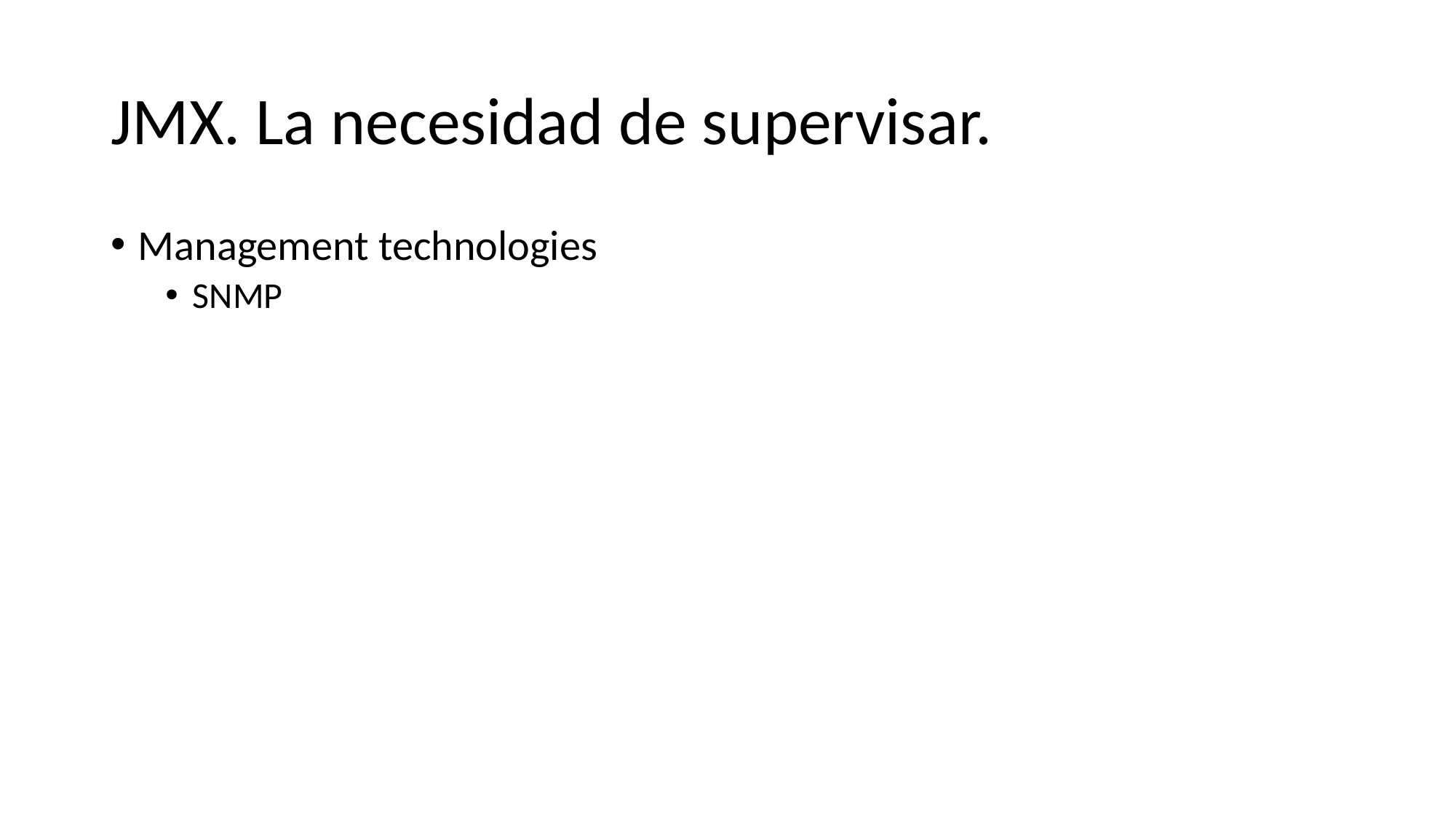

# JMX. La necesidad de supervisar.
Management technologies
SNMP